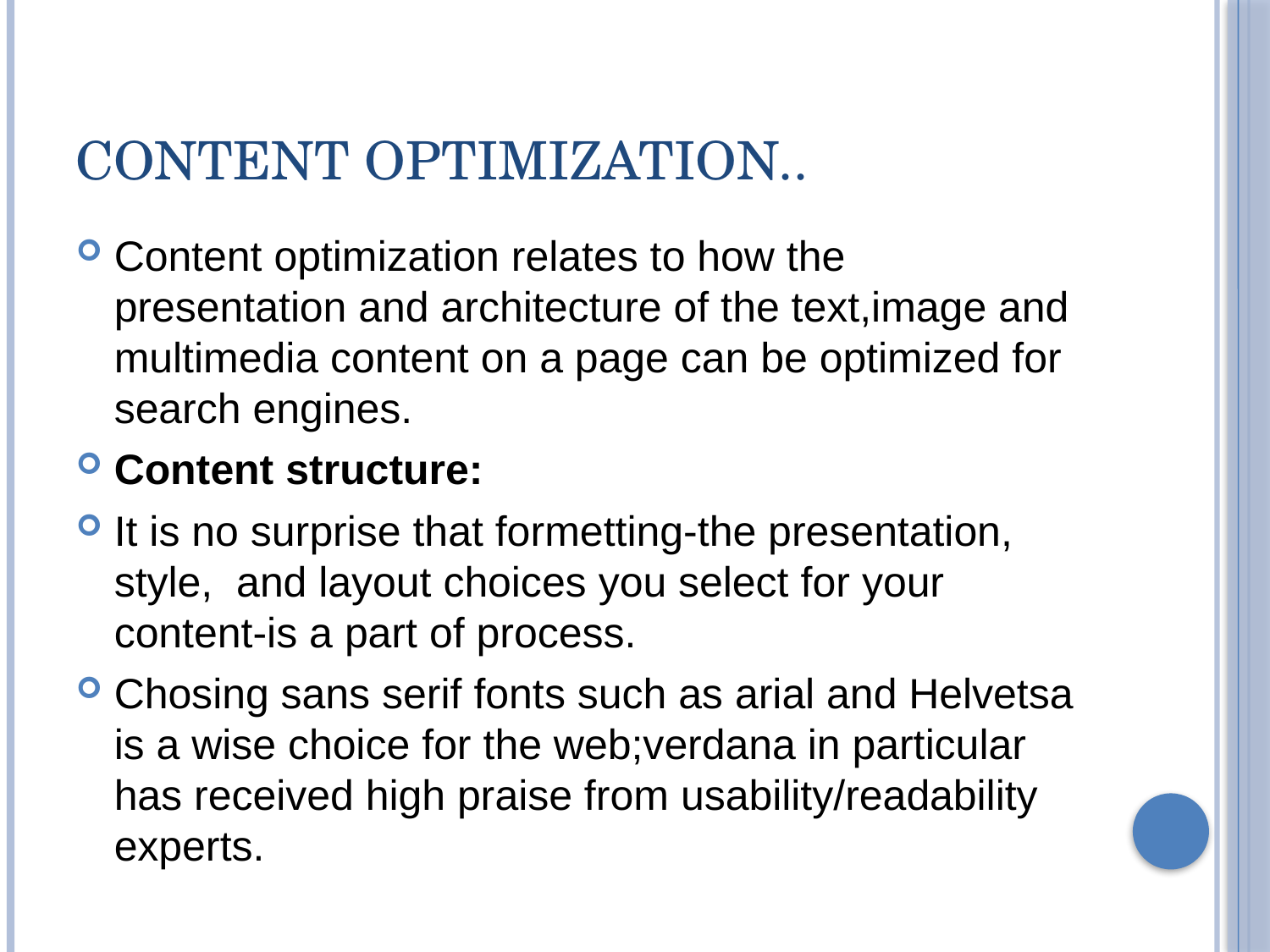

# Content optimization..
Content optimization relates to how the presentation and architecture of the text,image and multimedia content on a page can be optimized for search engines.
Content structure:
It is no surprise that formetting-the presentation,  style,  and layout choices you select for your content-is a part of process.
Chosing sans serif fonts such as arial and Helvetsa is a wise choice for the web;verdana in particular has received high praise from usability/readability experts.